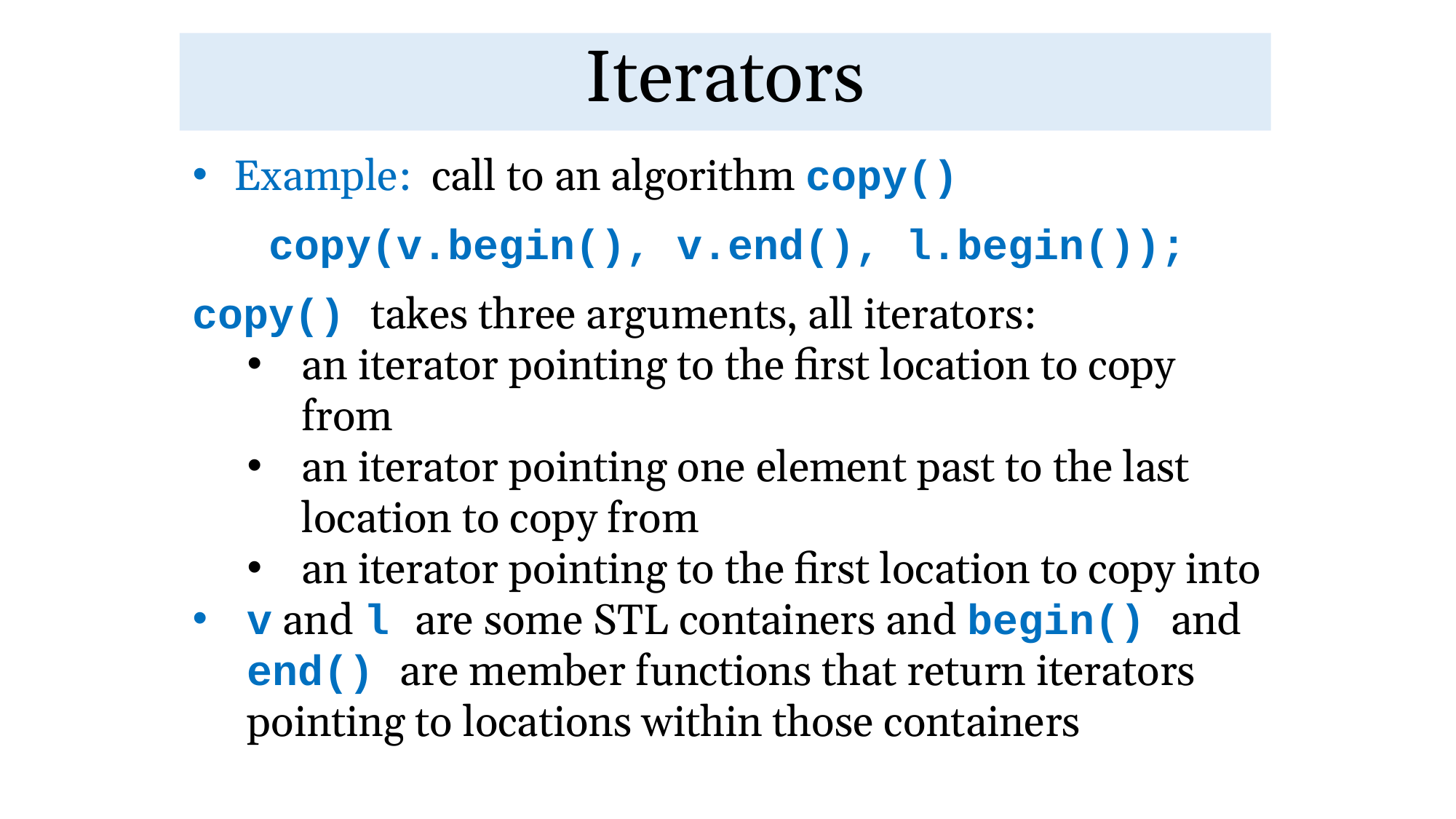

Iterators
Example:  call to an algorithm copy()
copy(v.begin(), v.end(), l.begin());
copy() takes three arguments, all iterators:
an iterator pointing to the first location to copy from
an iterator pointing one element past to the last location to copy from
an iterator pointing to the first location to copy into
v and l are some STL containers and begin() and end() are member functions that return iterators pointing to locations within those containers